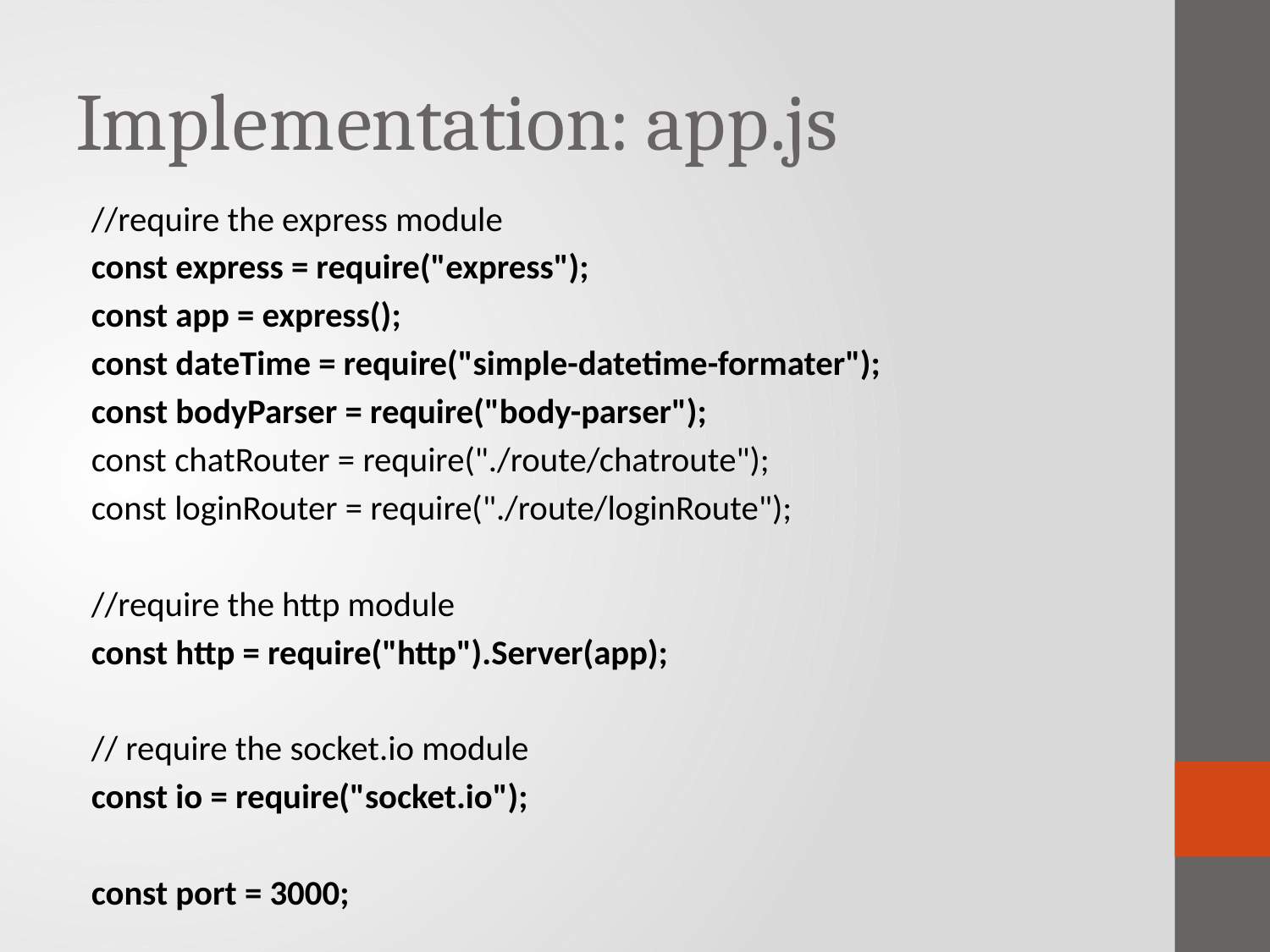

# Implementation: app.js
//require the express module
const express = require("express");
const app = express();
const dateTime = require("simple-datetime-formater");
const bodyParser = require("body-parser");
const chatRouter = require("./route/chatroute");
const loginRouter = require("./route/loginRoute");

//require the http module
const http = require("http").Server(app);

// require the socket.io module
const io = require("socket.io");

const port = 3000;